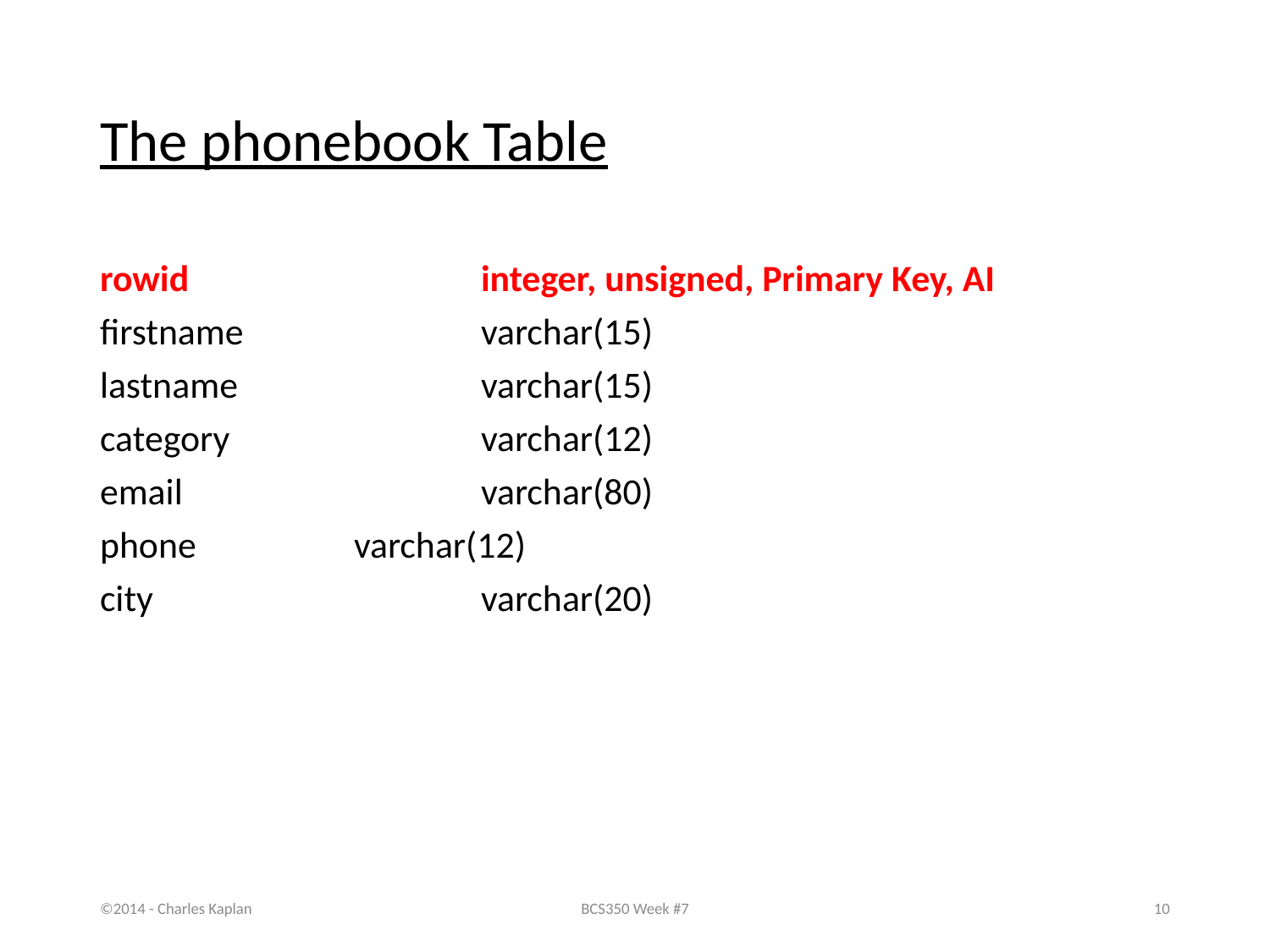

# The phonebook Table
rowid			integer, unsigned, Primary Key, AI
firstname		varchar(15)
lastname		varchar(15)
category		varchar(12)
email			varchar(80)
phone		varchar(12)
city			varchar(20)

©2014 - Charles Kaplan
BCS350 Week #7
10